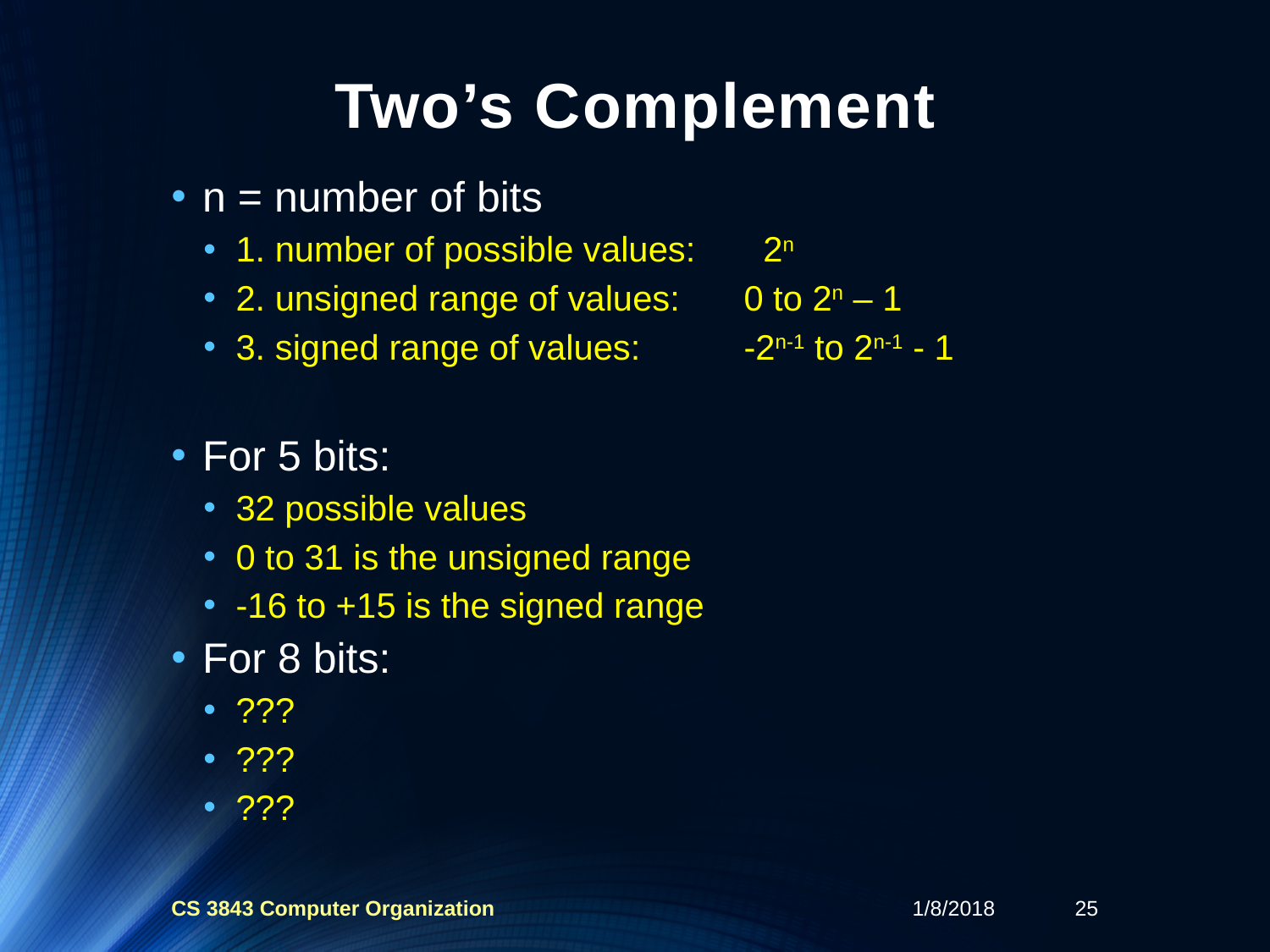

# Two’s Complement
n = number of bits
1. number of possible values:	  2n
2. unsigned range of values:	0 to 2n – 1
3. signed range of values:	-2n-1 to 2n-1 - 1

For 5 bits:
32 possible values
0 to 31 is the unsigned range
-16 to +15 is the signed range
For 8 bits:
???
???
???
CS 3843 Computer Organization
1/8/2018
25